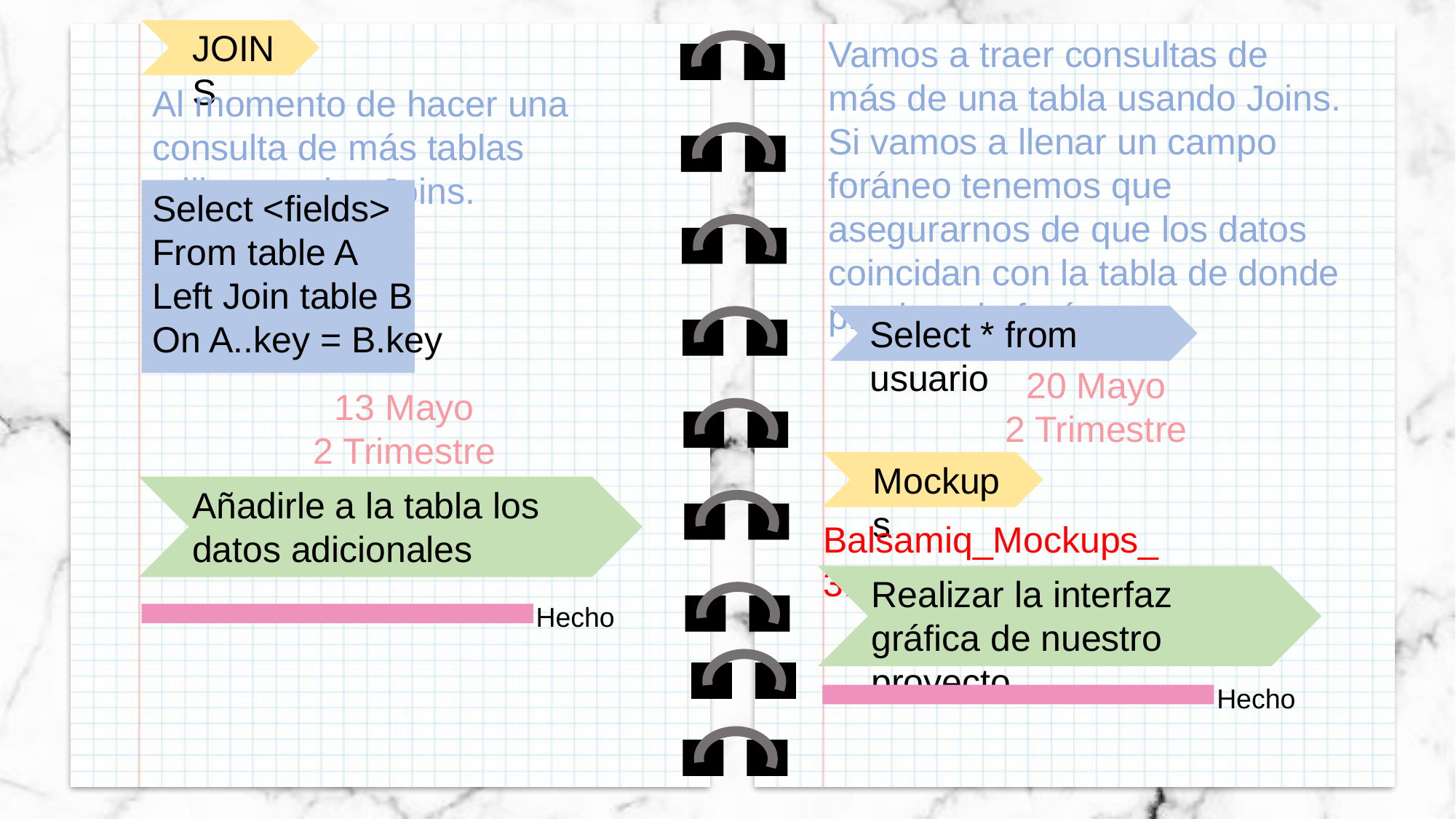

JOINS

Vamos a traer consultas de más de una tabla usando Joins.
Si vamos a llenar un campo foráneo tenemos que asegurarnos de que los datos coincidan con la tabla de donde proviene la foránea.
Al momento de hacer una consulta de más tablas utilizamos los Joins.

Select <fields>
From table A
Left Join table B
On A..key = B.key

Select * from usuario
20 Mayo
2 Trimestre
13 Mayo
2 Trimestre
Mockups

Añadirle a la tabla los datos adicionales
Balsamiq_Mockups_3.5.17

Realizar la interfaz gráfica de nuestro proyecto
Hecho

Hecho